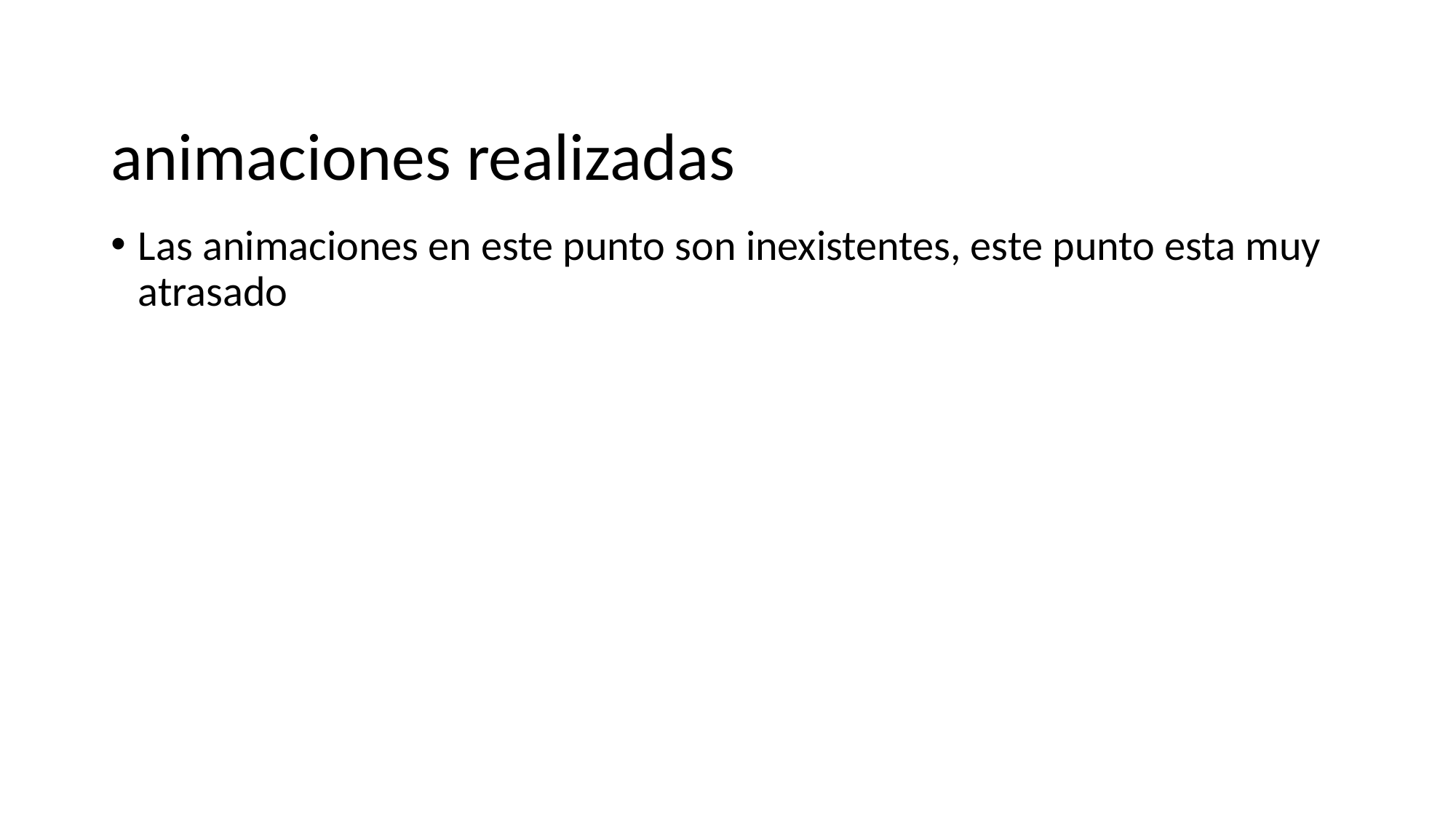

# animaciones realizadas
Las animaciones en este punto son inexistentes, este punto esta muy atrasado